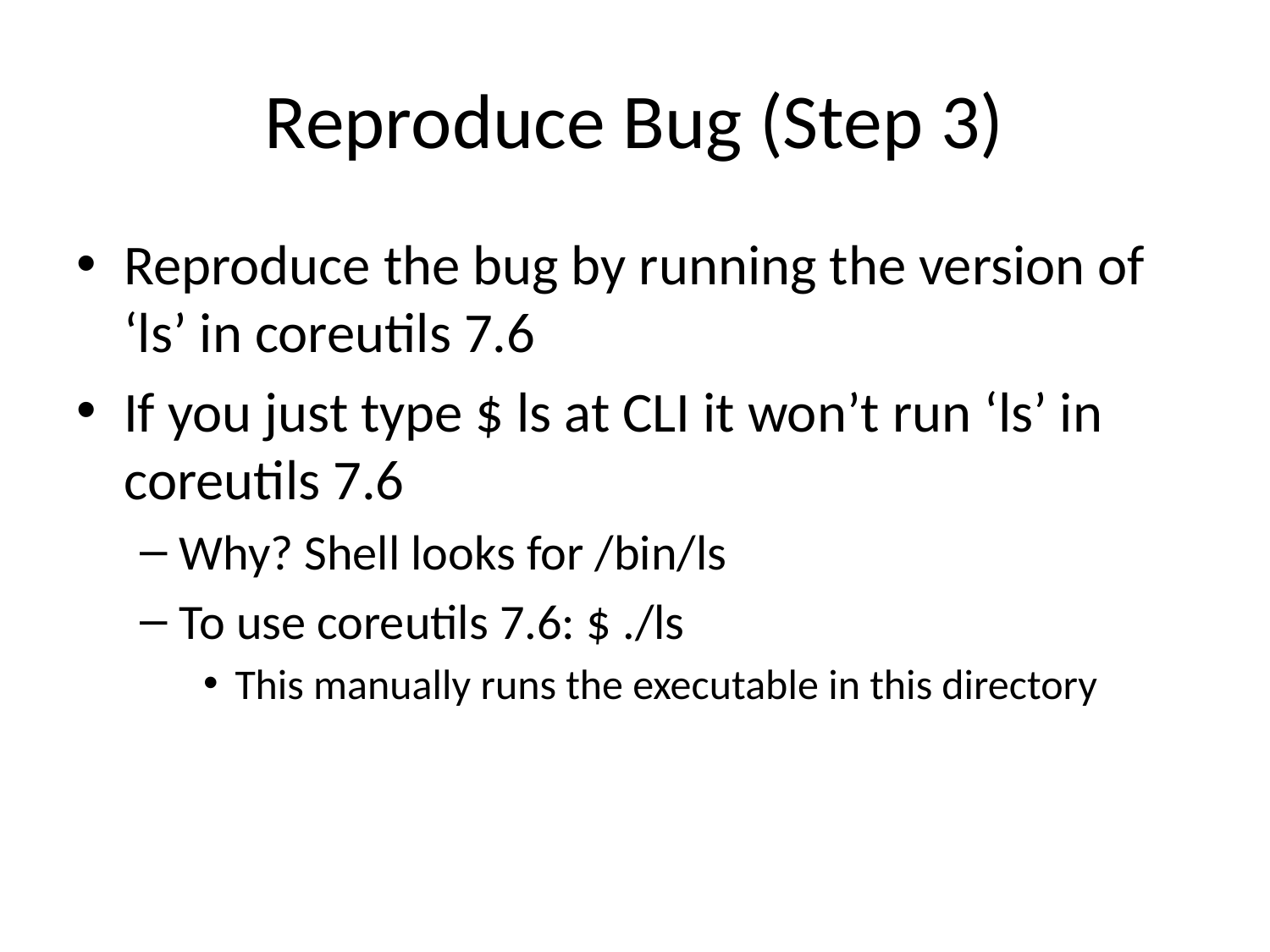

# Reproduce Bug (Step 3)
Reproduce the bug by running the version of ‘ls’ in coreutils 7.6
If you just type $ ls at CLI it won’t run ‘ls’ in coreutils 7.6
Why? Shell looks for /bin/ls
To use coreutils 7.6: $ ./ls
This manually runs the executable in this directory